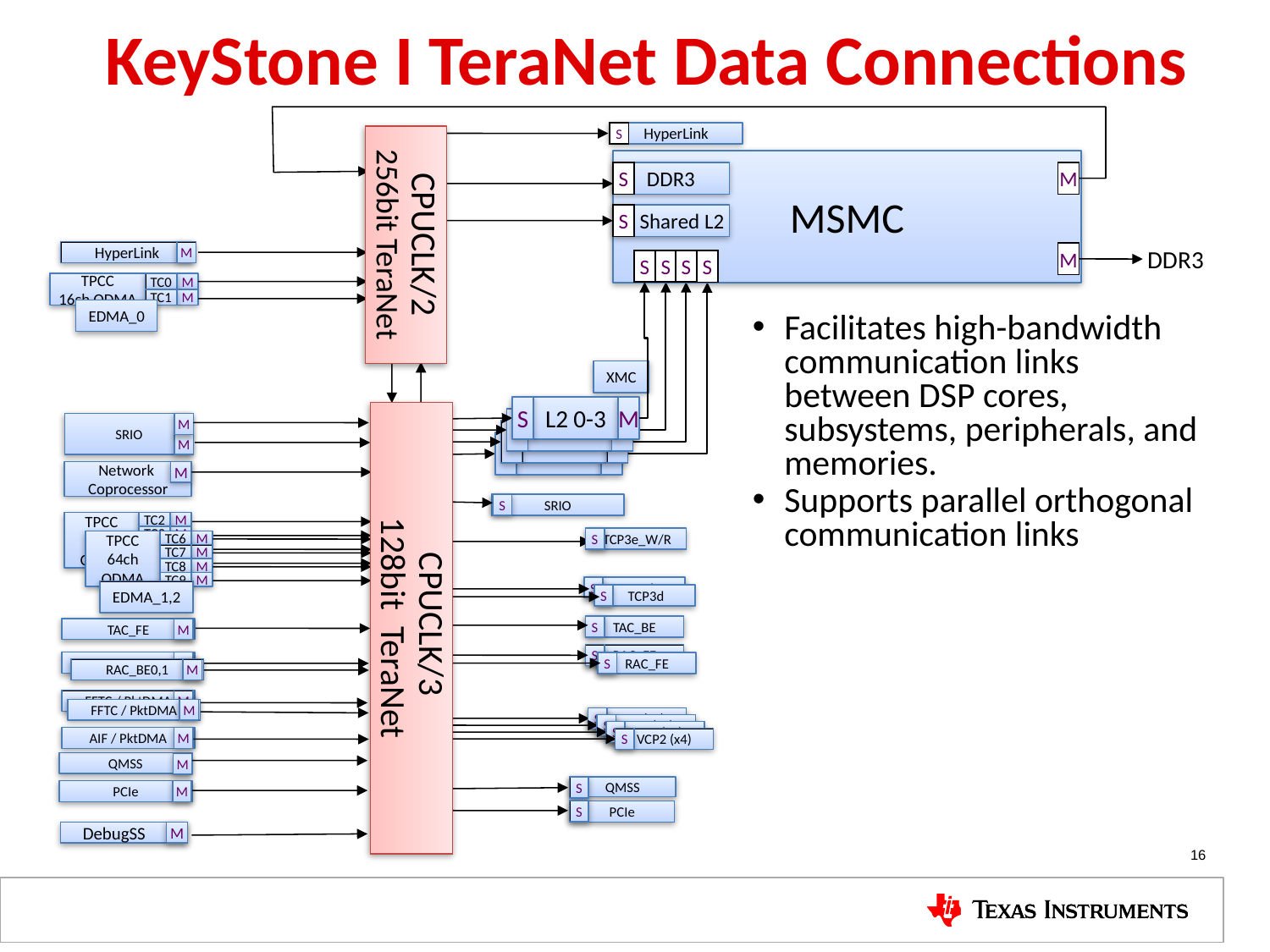

KeyStone I TeraNet Data Connections

HyperLink
S

MSMC
DDR3
S
M

CPUCLK/2
256bit TeraNet
Shared L2
S

DDR3
HyperLink
M
M
S
S
S
S

TPCC
16ch QDMA
TC0
M

TC1
M

EDMA_0
Facilitates high-bandwidth communication links between DSP cores, subsystems, peripherals, and memories.
Supports parallel orthogonal communication links

XMC

S
L2 0-3
M
S
Core
M
SRIO
M

S
Core
M

S
Core
M
M

Network
Coprocessor
M

SRIO
S

TPCC
64ch
QDMA
TC2
M
TC3
M
TC4
M
TC5
M

S
TCP3e_W/R
TPCC
64ch
QDMA
TC6
M
TC7
M
TC8
M
TC9
M

S
TCP3d
EDMA_1,2
S
TCP3d
CPUCLK/3
128bit  TeraNet

TAC_BE
S
TAC_FE
M

RAC_FE
S
RAC_BE0,1
M
RAC_FE
S

RAC_BE0,1
M

FFTC / PktDMA
M
FFTC / PktDMA
M

VCP2 (x4)
S

VCP2 (x4)
S

VCP2 (x4)
S

AIF / PktDMA
M
VCP2 (x4)
S

QMSS
M

QMSS
S
PCIe
M

S
PCIe

DebugSS
M

16